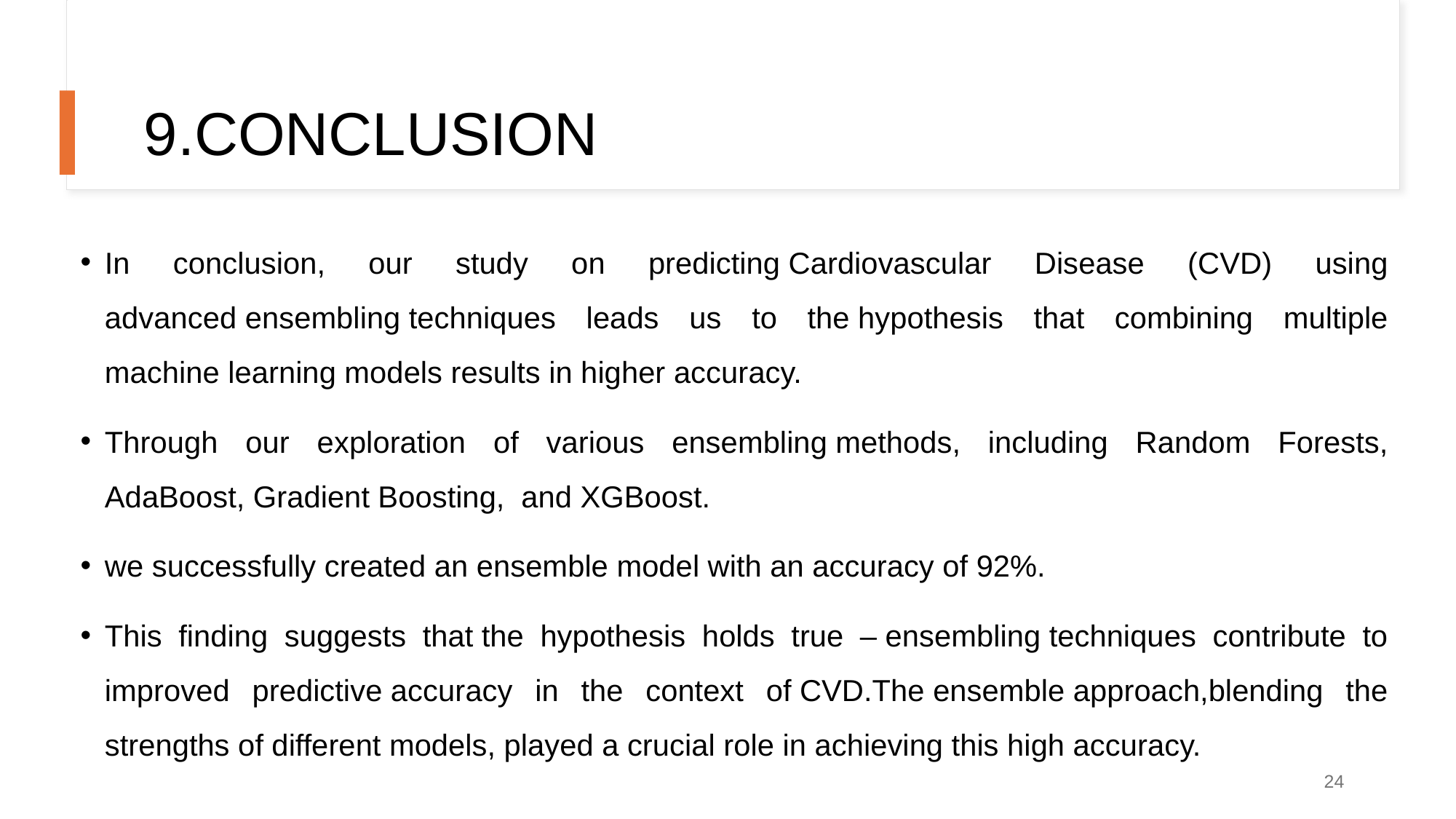

# 9.CONCLUSION

In conclusion, our study on predicting Cardiovascular Disease (CVD) using advanced ensembling techniques leads us to the hypothesis that combining multiple machine learning models results in higher accuracy.
Through our exploration of various ensembling methods, including Random Forests, AdaBoost, Gradient Boosting,  and XGBoost.
we successfully created an ensemble model with an accuracy of 92%.
This finding suggests that the hypothesis holds true – ensembling techniques contribute to improved predictive accuracy in the context of CVD.The ensemble approach,blending the strengths of different models, played a crucial role in achieving this high accuracy.
24